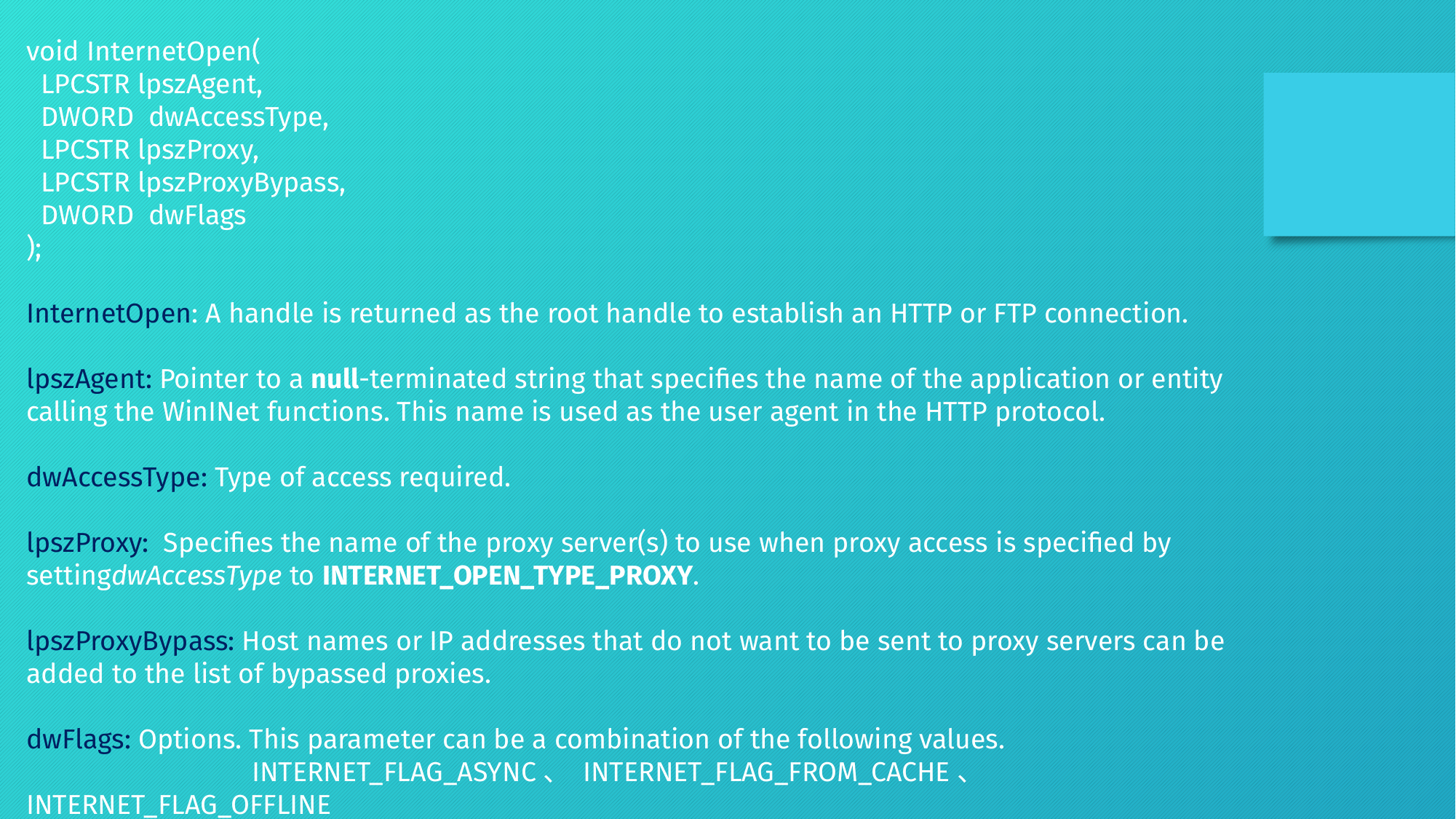

void InternetOpen(
  LPCSTR lpszAgent,
  DWORD  dwAccessType,
  LPCSTR lpszProxy,
  LPCSTR lpszProxyBypass,
  DWORD  dwFlags
);

InternetOpen: A handle is returned as the root handle to establish an HTTP or FTP connection.

lpszAgent: Pointer to a null-terminated string that specifies the name of the application or entity calling the WinINet functions. This name is used as the user agent in the HTTP protocol.

dwAccessType: Type of access required.

lpszProxy:  Specifies the name of the proxy server(s) to use when proxy access is specified by settingdwAccessType to INTERNET_OPEN_TYPE_PROXY.

lpszProxyBypass: Host names or IP addresses that do not want to be sent to proxy servers can be added to the list of bypassed proxies.

dwFlags: Options. This parameter can be a combination of the following values.
		 INTERNET_FLAG_ASYNC、 INTERNET_FLAG_FROM_CACHE、 INTERNET_FLAG_OFFLINE